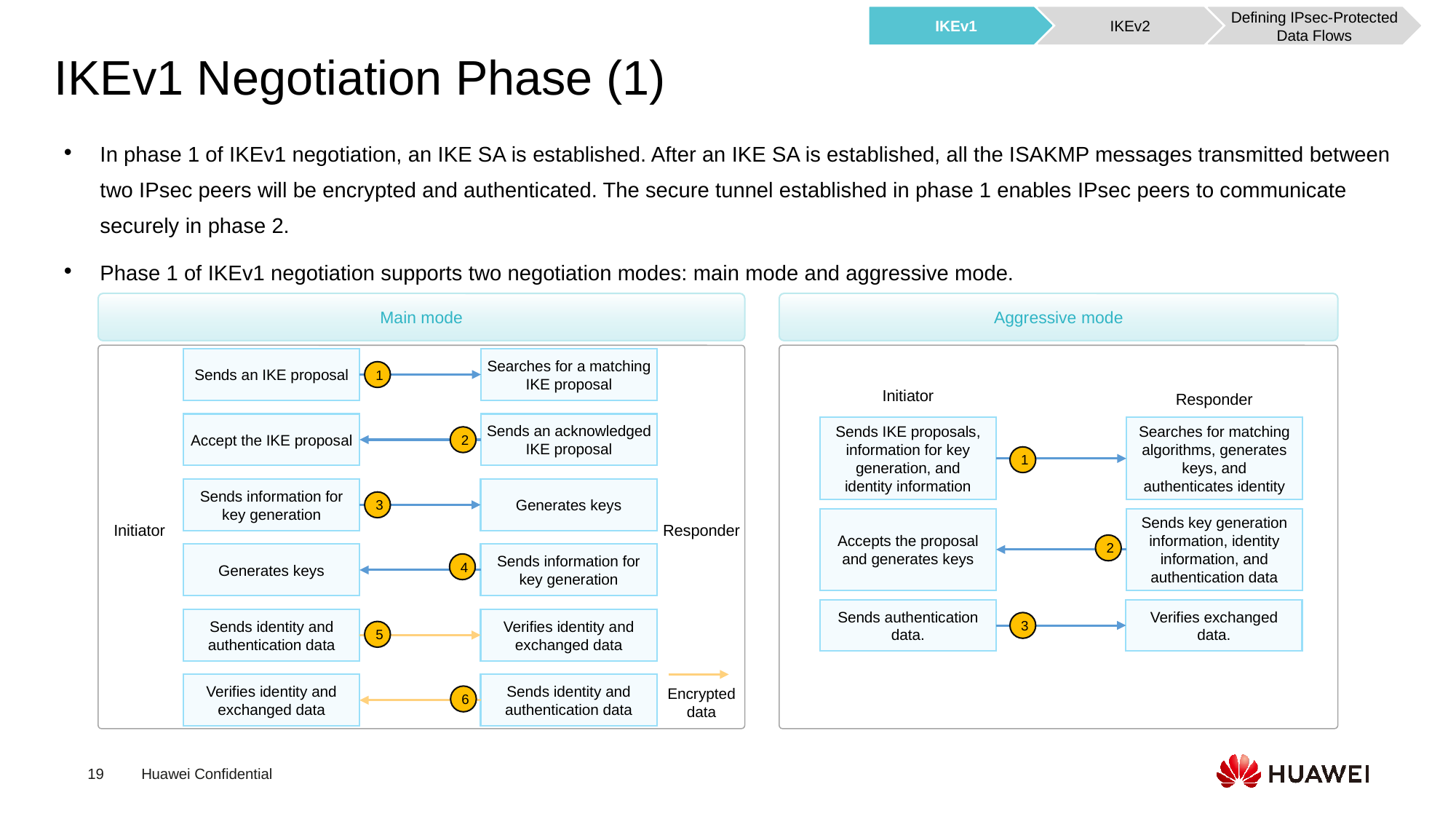

IKEv1
IKEv2
Defining IPsec-Protected Data Flows
# IKEv1 Negotiation Phase (1)
In phase 1 of IKEv1 negotiation, an IKE SA is established. After an IKE SA is established, all the ISAKMP messages transmitted between two IPsec peers will be encrypted and authenticated. The secure tunnel established in phase 1 enables IPsec peers to communicate securely in phase 2.
Phase 1 of IKEv1 negotiation supports two negotiation modes: main mode and aggressive mode.
Main mode
Aggressive mode

Sends an IKE proposal
Searches for a matching IKE proposal
1
Initiator
Responder
Accept the IKE proposal
Sends an acknowledged IKE proposal
Sends IKE proposals, information for key generation, and identity information
Searches for matching algorithms, generates keys, and authenticates identity
2
1
Sends information for key generation
Generates keys
3
Accepts the proposal and generates keys
Sends key generation information, identity information, and authentication data
Initiator
Responder
2
Generates keys
Sends information for key generation
4
Sends authentication data.
Verifies exchanged data.
Sends identity and authentication data
Verifies identity and exchanged data
3
5
Verifies identity and exchanged data
Sends identity and authentication data
Encrypted data
6